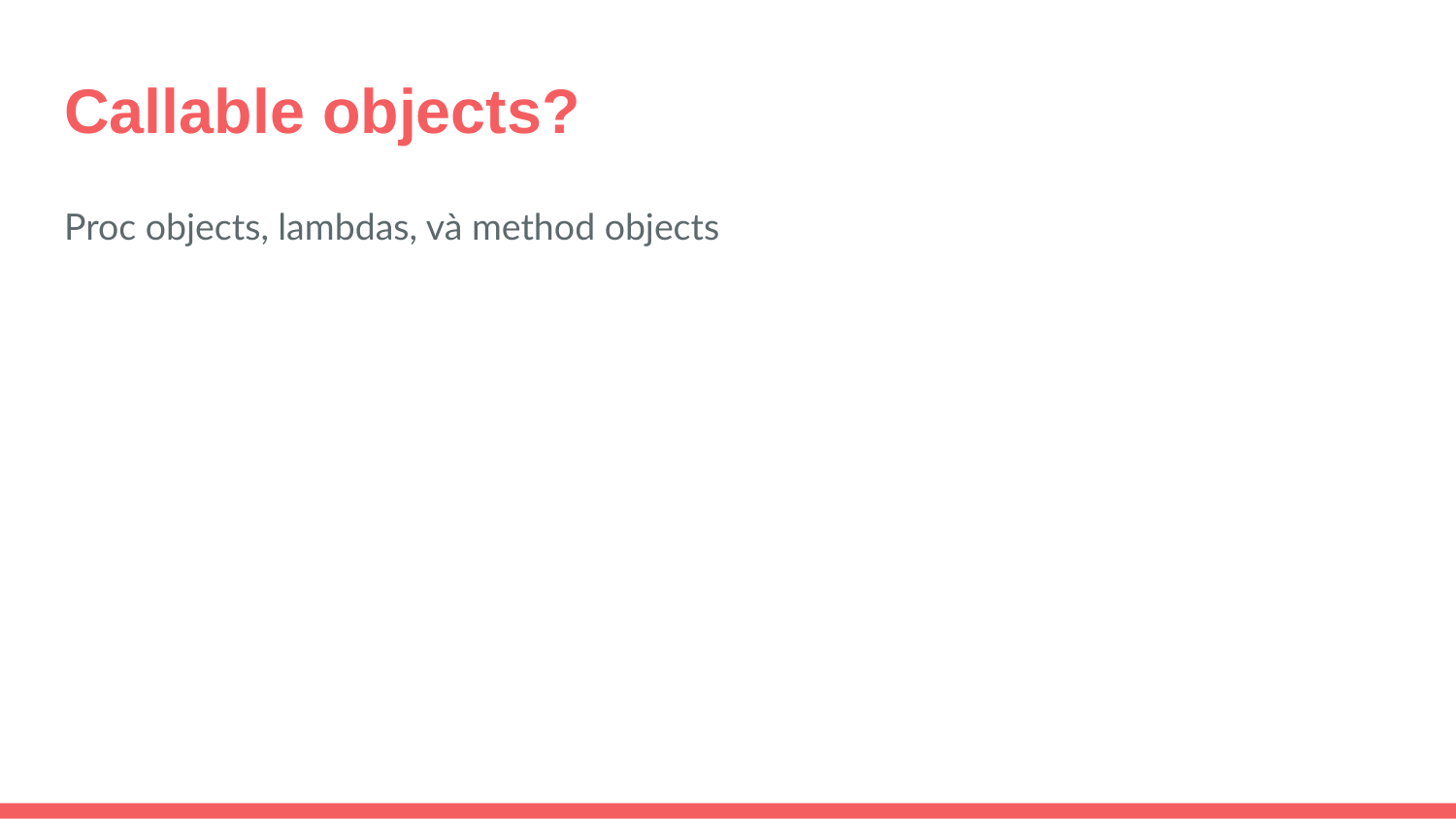

# Callable objects?
Proc objects, lambdas, và method objects